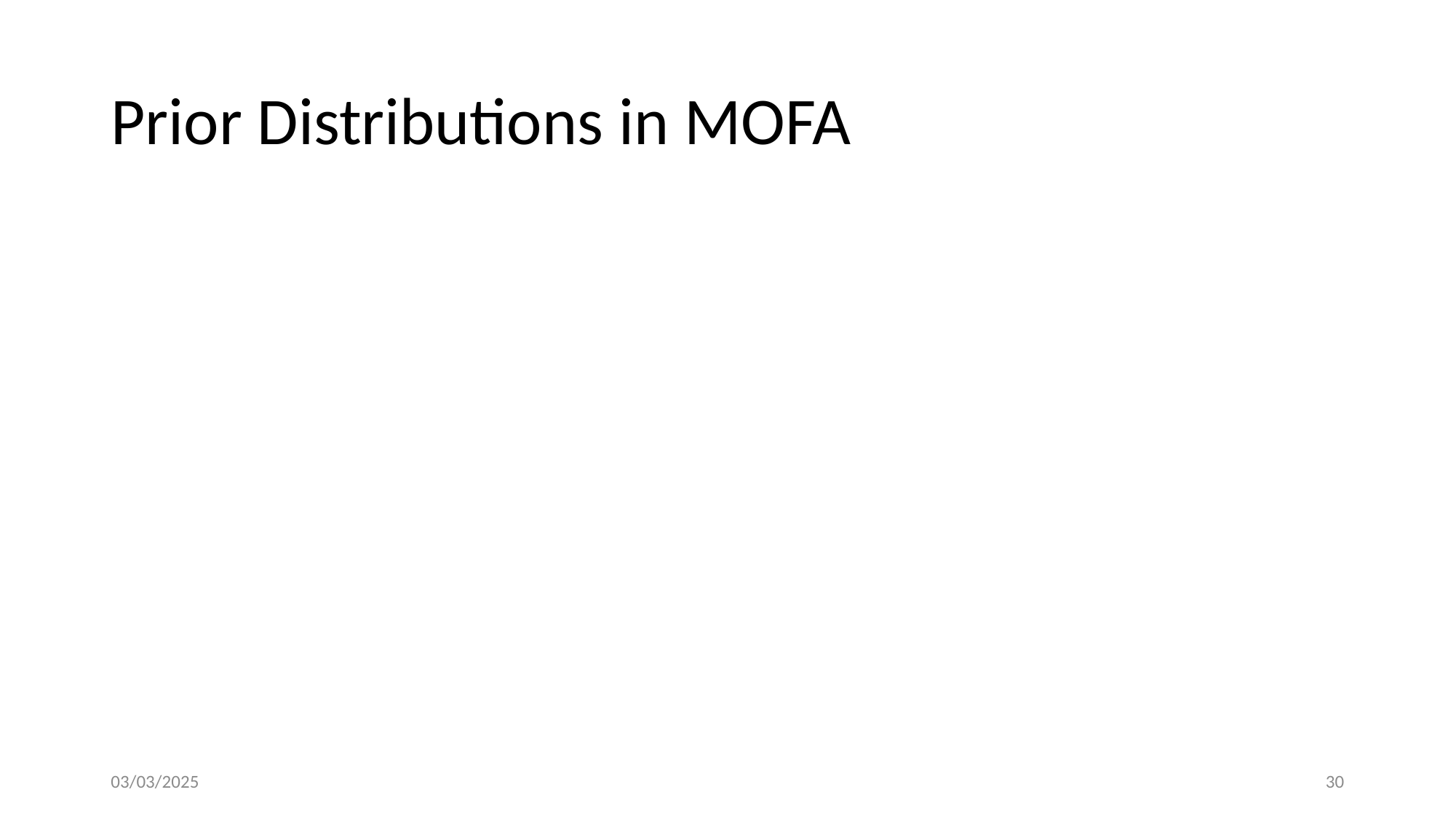

# Prior Distributions in MOFA

03/03/2025
30